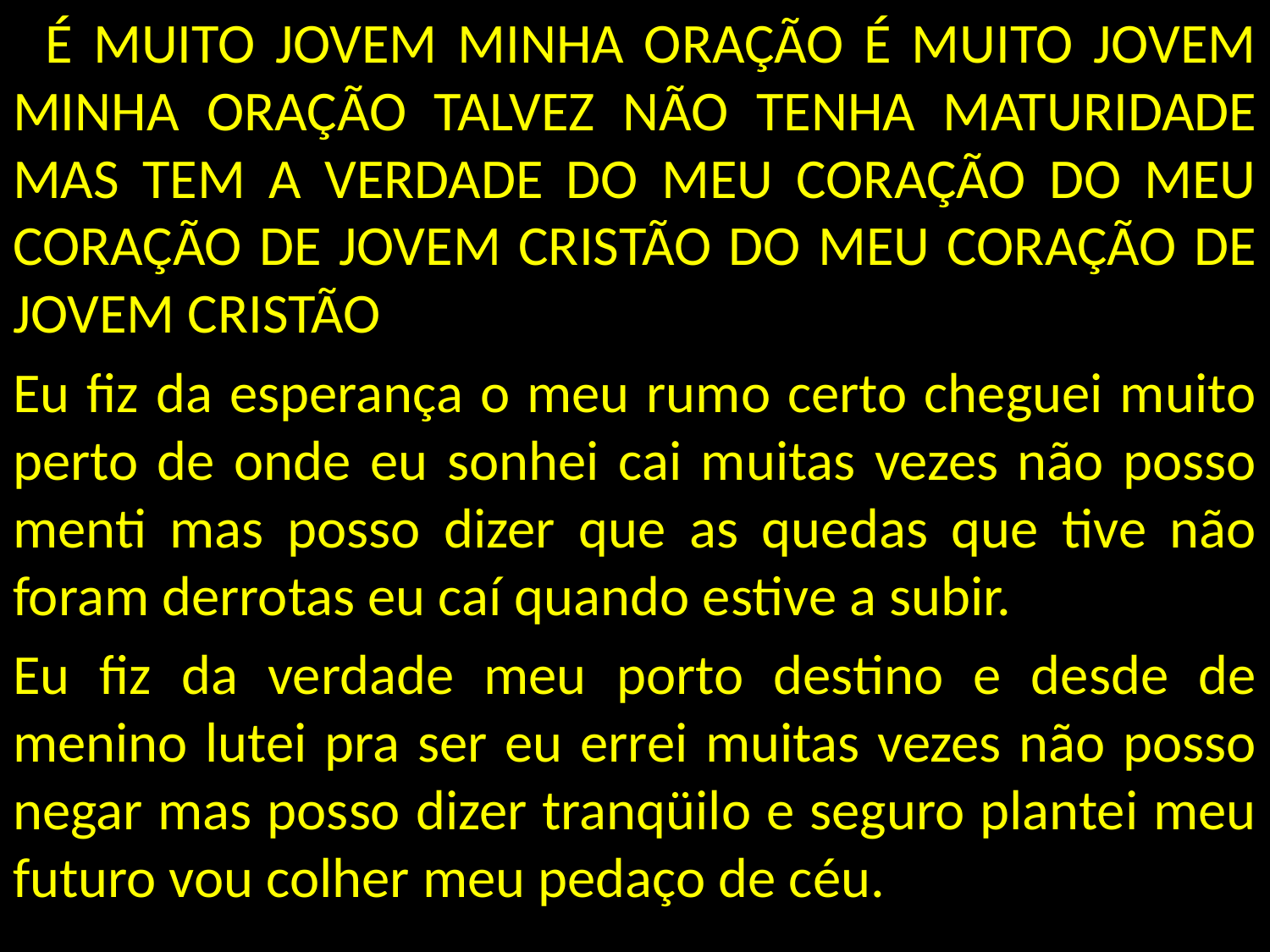

É MUITO JOVEM MINHA ORAÇÃO É MUITO JOVEM MINHA ORAÇÃO TALVEZ NÃO TENHA MATURIDADE MAS TEM A VERDADE DO MEU CORAÇÃO DO MEU CORAÇÃO DE JOVEM CRISTÃO DO MEU CORAÇÃO DE JOVEM CRISTÃO
Eu fiz da esperança o meu rumo certo cheguei muito perto de onde eu sonhei cai muitas vezes não posso menti mas posso dizer que as quedas que tive não foram derrotas eu caí quando estive a subir.
Eu fiz da verdade meu porto destino e desde de menino lutei pra ser eu errei muitas vezes não posso negar mas posso dizer tranqüilo e seguro plantei meu futuro vou colher meu pedaço de céu.